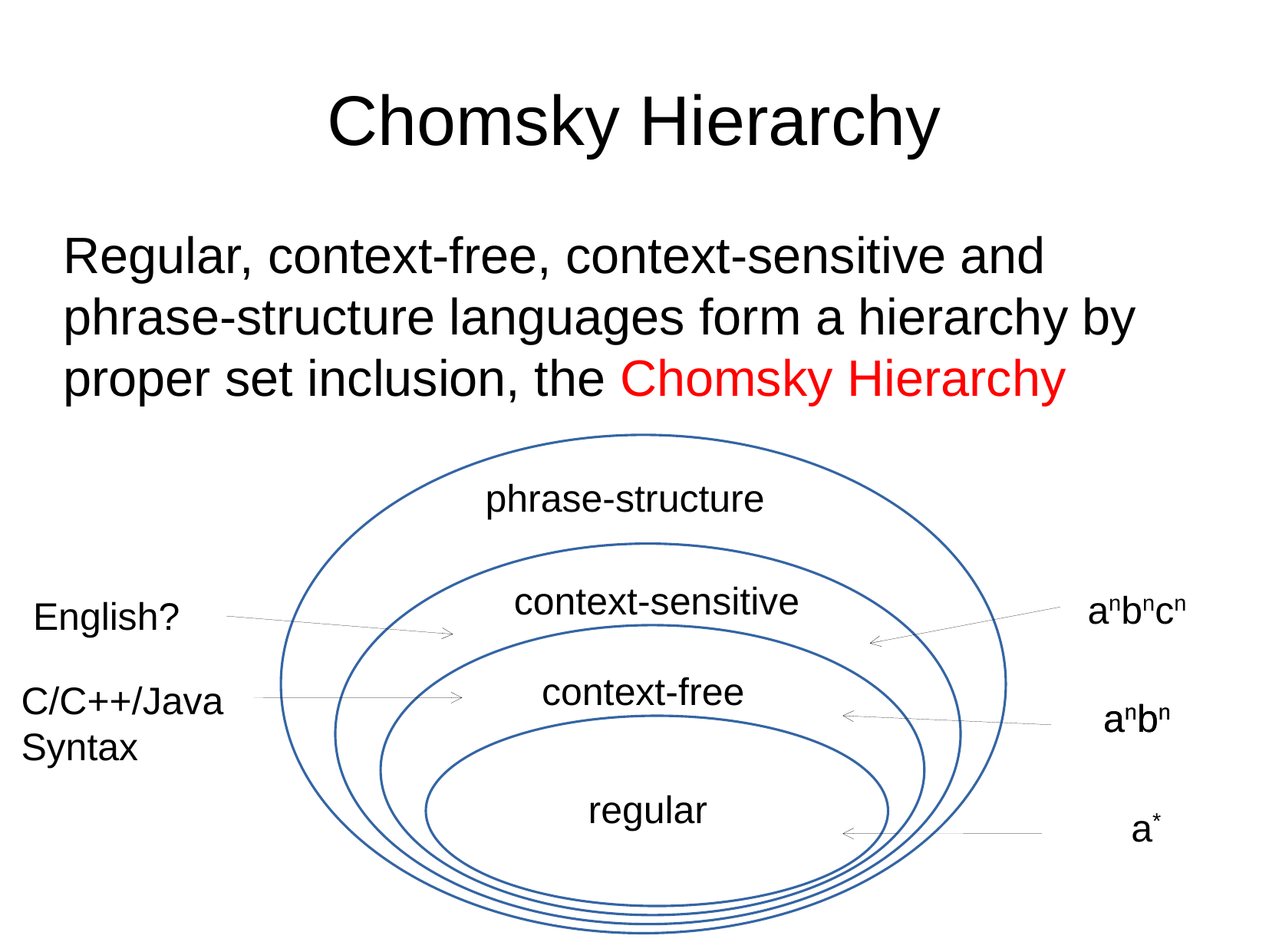

Chomsky Hierarchy
Regular, context-free, context-sensitive and phrase-structure languages form a hierarchy by proper set inclusion, the Chomsky Hierarchy

phrase-structure

context-sensitive
anbncn
English?

context-free
C/C++/Java
Syntax
anbn
anbn

regular
a*